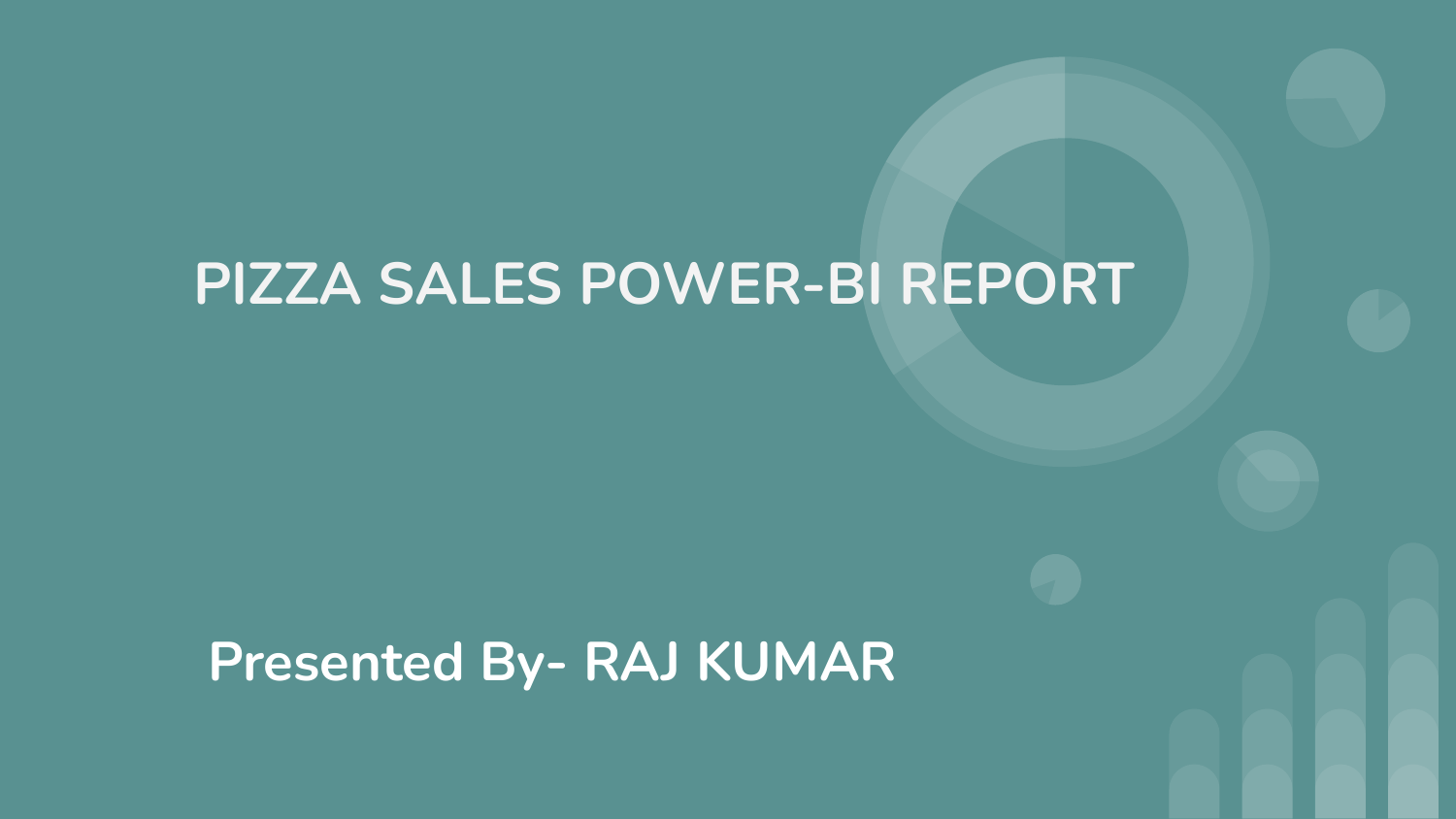

PIZZA SALES POWER-BI REPORT
Presented By- RAJ KUMAR